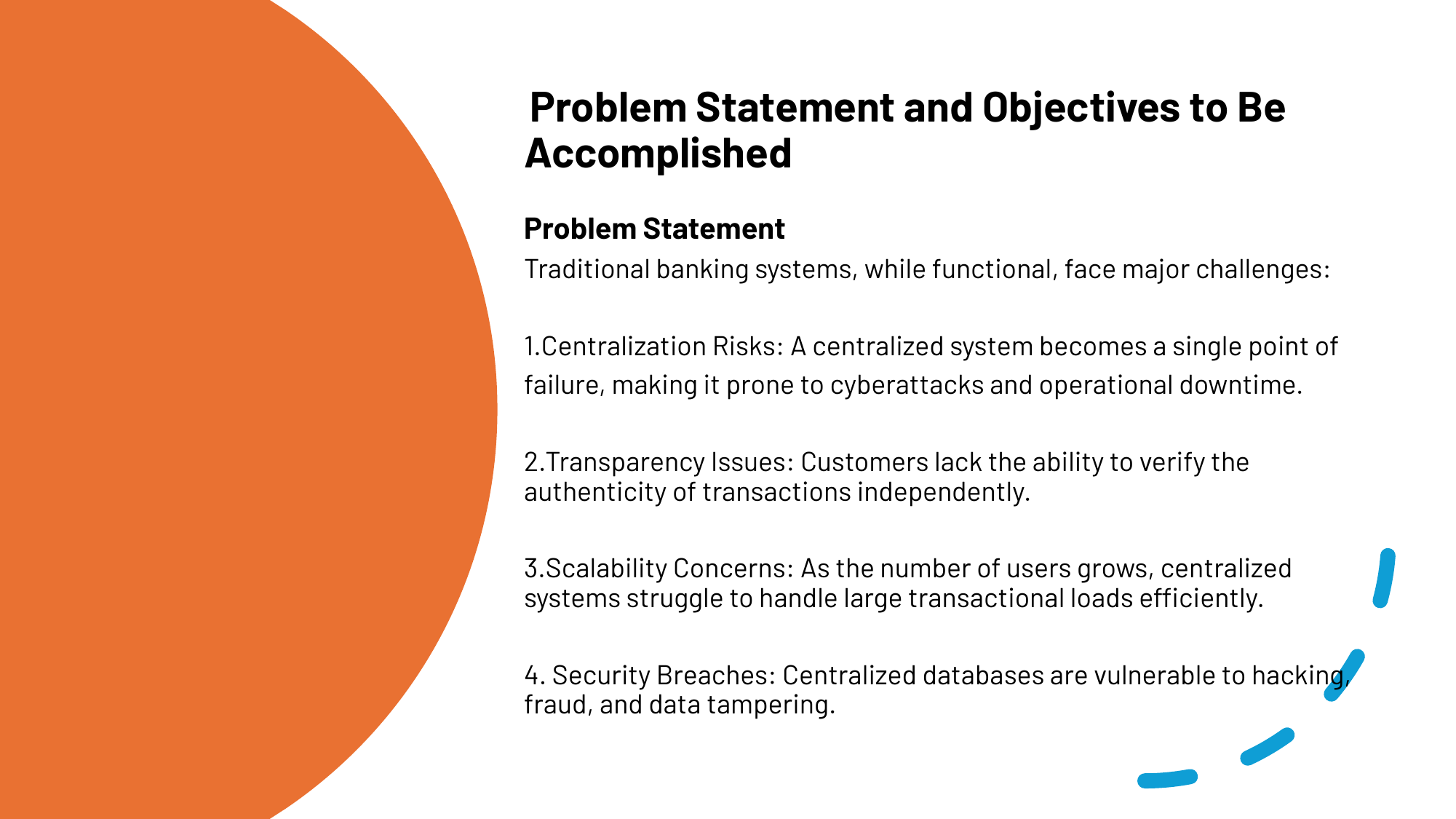

Problem Statement and Objectives to Be Accomplished

Problem Statement
Traditional banking systems, while functional, face major challenges:

1.Centralization Risks: A centralized system becomes a single point of
failure, making it prone to cyberattacks and operational downtime.

2.Transparency Issues: Customers lack the ability to verify the authenticity of transactions independently.

3.Scalability Concerns: As the number of users grows, centralized systems struggle to handle large transactional loads efficiently.

4. Security Breaches: Centralized databases are vulnerable to hacking, fraud, and data tampering.